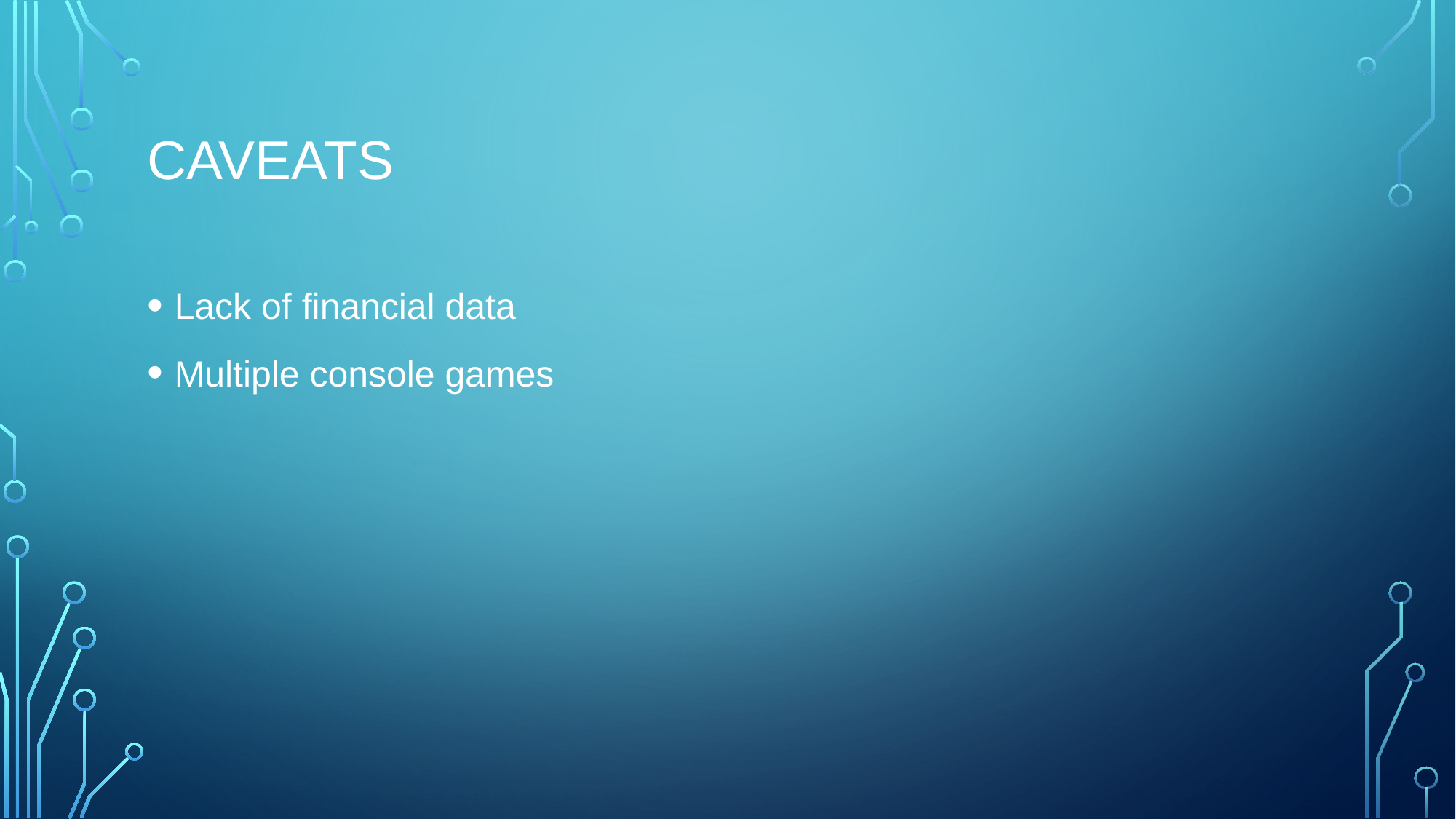

# Caveats
Lack of financial data
Multiple console games